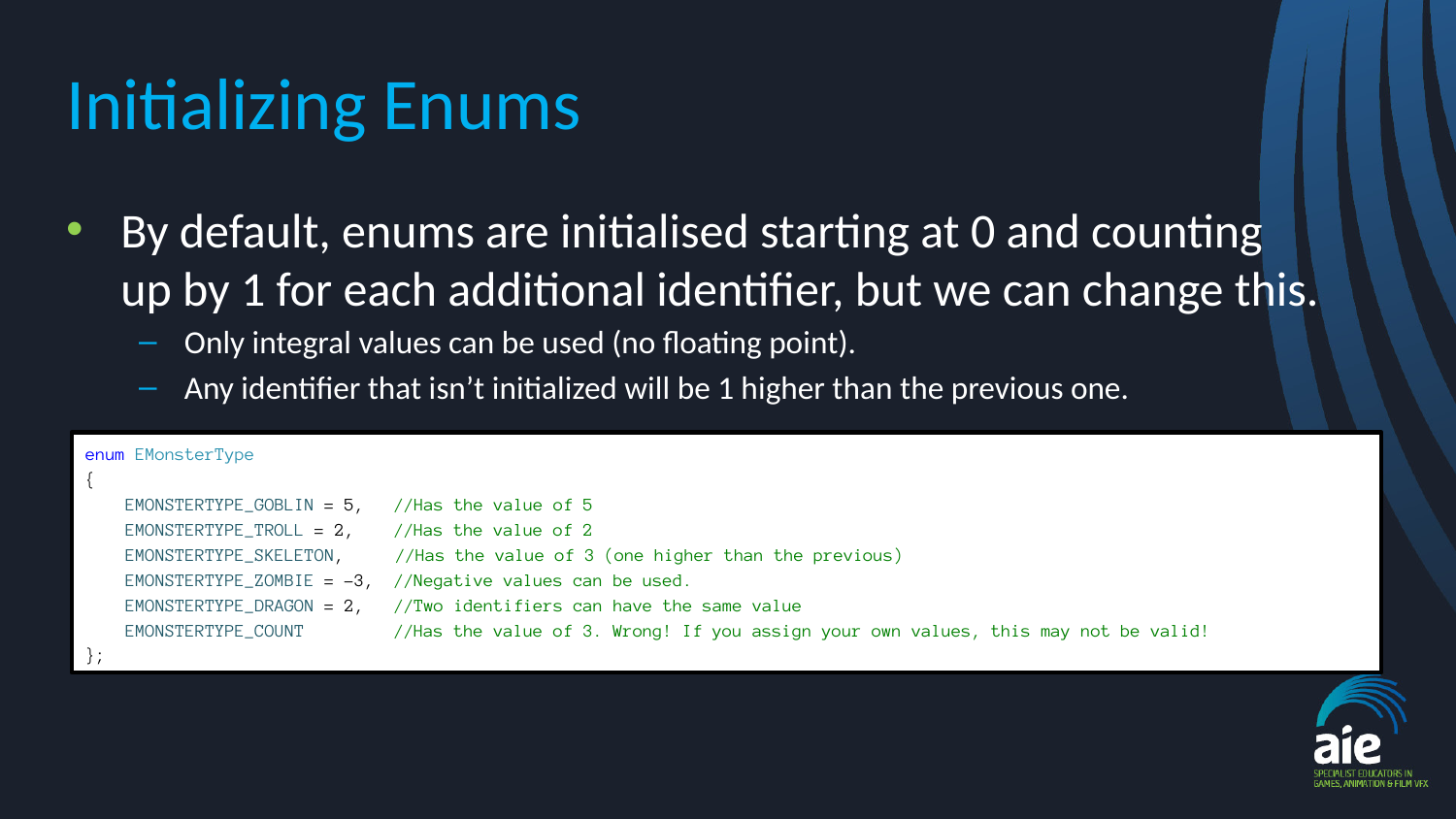

# Initializing Enums
By default, enums are initialised starting at 0 and counting up by 1 for each additional identifier, but we can change this.
Only integral values can be used (no floating point).
Any identifier that isn’t initialized will be 1 higher than the previous one.
enum EMonsterType
{
    EMONSTERTYPE_GOBLIN = 5,   //Has the value of 5
    EMONSTERTYPE_TROLL = 2,    //Has the value of 2
    EMONSTERTYPE_SKELETON,           //Has the value of 3 (one higher than the previous)
    EMONSTERTYPE_ZOMBIE = -3,  //Negative values can be used.
    EMONSTERTYPE_DRAGON = 2,   //Two identifiers can have the same value
    EMONSTERTYPE_COUNT         //Has the value of 3. Wrong! If you assign your own values, this may not be valid!
};